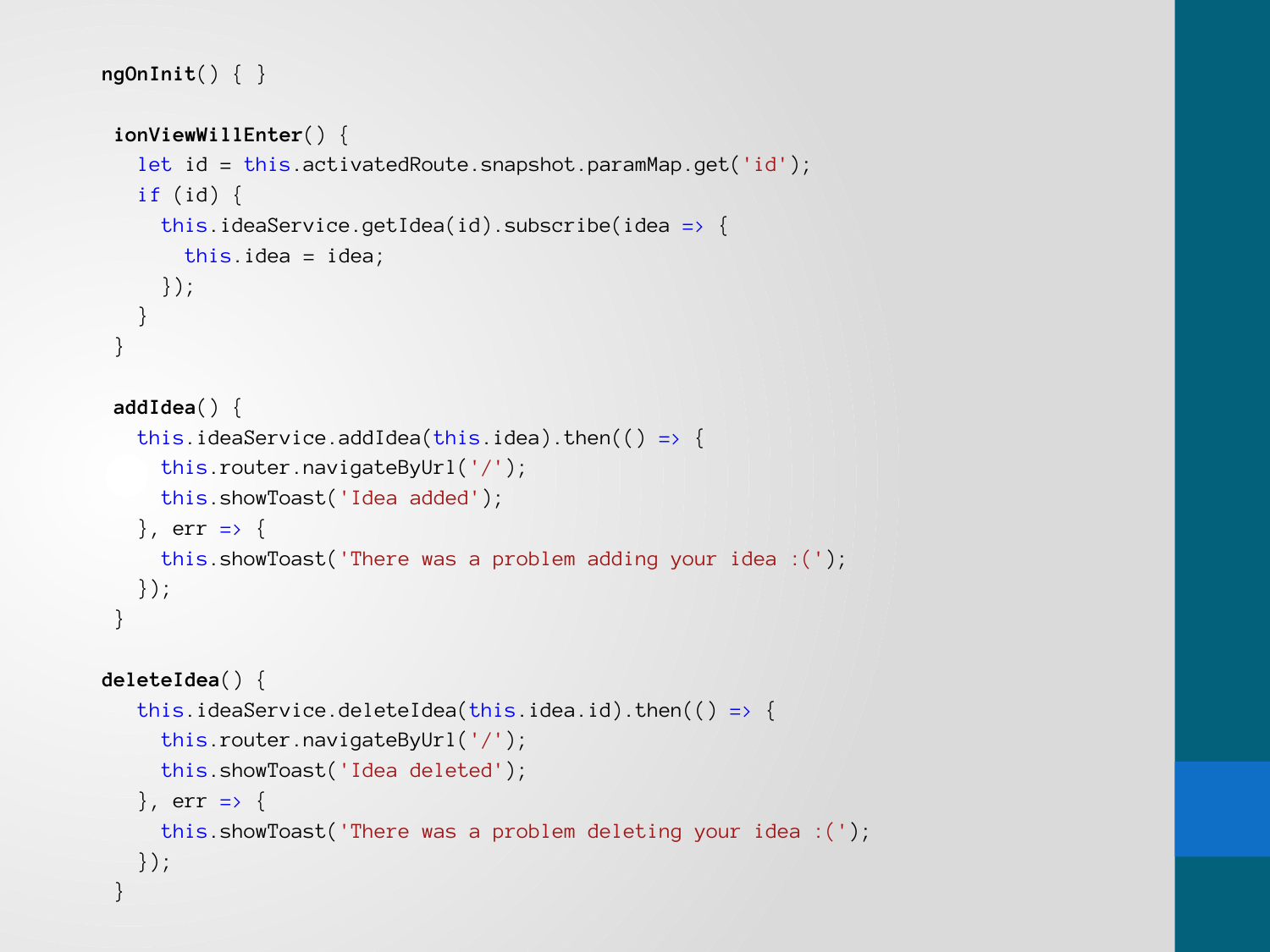

ngOnInit() { }

  ionViewWillEnter() {
    let id = this.activatedRoute.snapshot.paramMap.get('id');
    if (id) {
      this.ideaService.getIdea(id).subscribe(idea => {
        this.idea = idea;
      });
    }
  }

  addIdea() {
    this.ideaService.addIdea(this.idea).then(() => {
      this.router.navigateByUrl('/');
      this.showToast('Idea added');
    }, err => {
      this.showToast('There was a problem adding your idea :(');
    });
  }

 deleteIdea() {
    this.ideaService.deleteIdea(this.idea.id).then(() => {
      this.router.navigateByUrl('/');
      this.showToast('Idea deleted');
    }, err => {
      this.showToast('There was a problem deleting your idea :(');
    });
  }